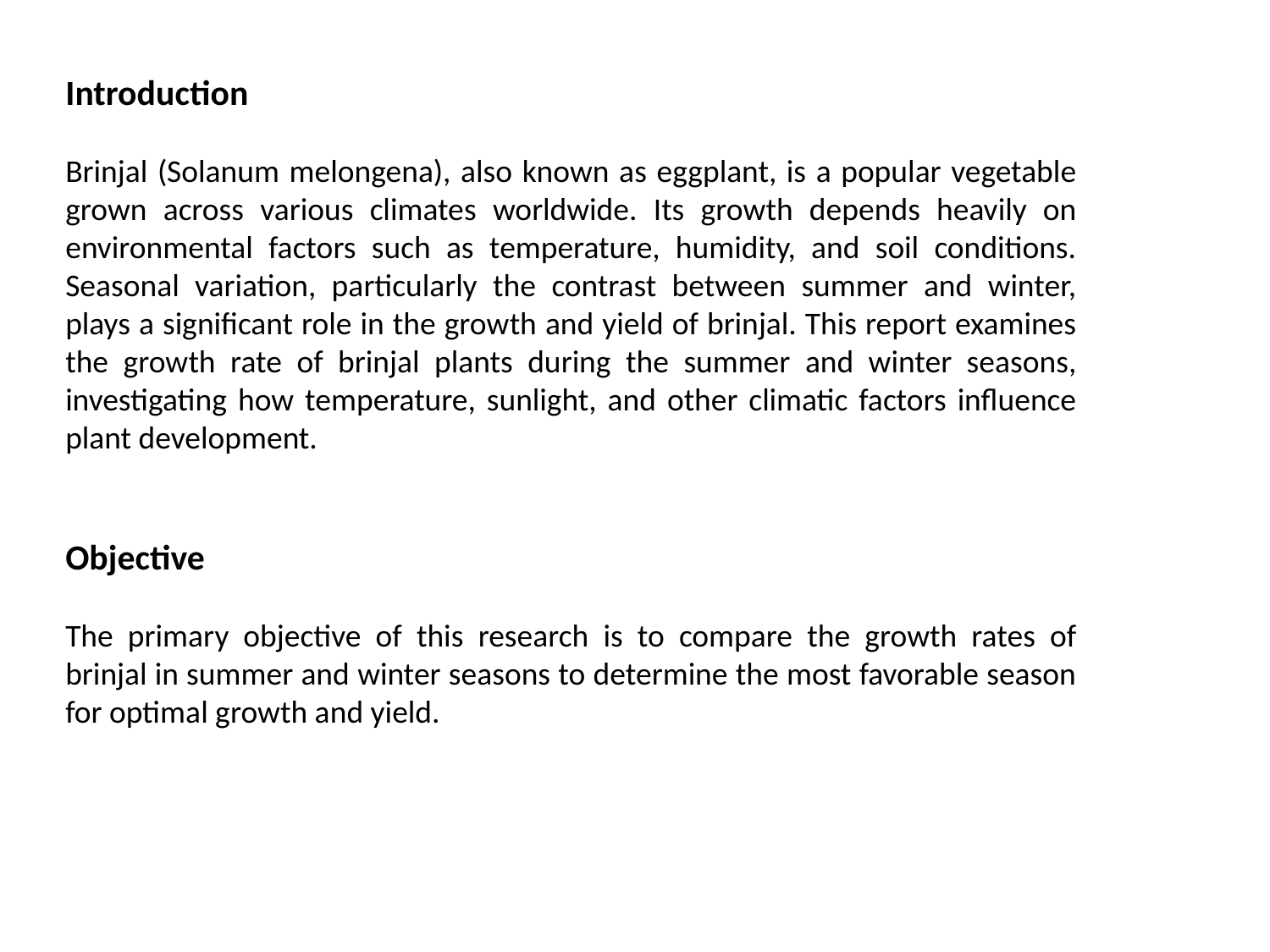

Introduction

Brinjal (Solanum melongena), also known as eggplant, is a popular vegetable grown across various climates worldwide. Its growth depends heavily on environmental factors such as temperature, humidity, and soil conditions. Seasonal variation, particularly the contrast between summer and winter, plays a significant role in the growth and yield of brinjal. This report examines the growth rate of brinjal plants during the summer and winter seasons, investigating how temperature, sunlight, and other climatic factors influence plant development.
Objective

The primary objective of this research is to compare the growth rates of brinjal in summer and winter seasons to determine the most favorable season for optimal growth and yield.